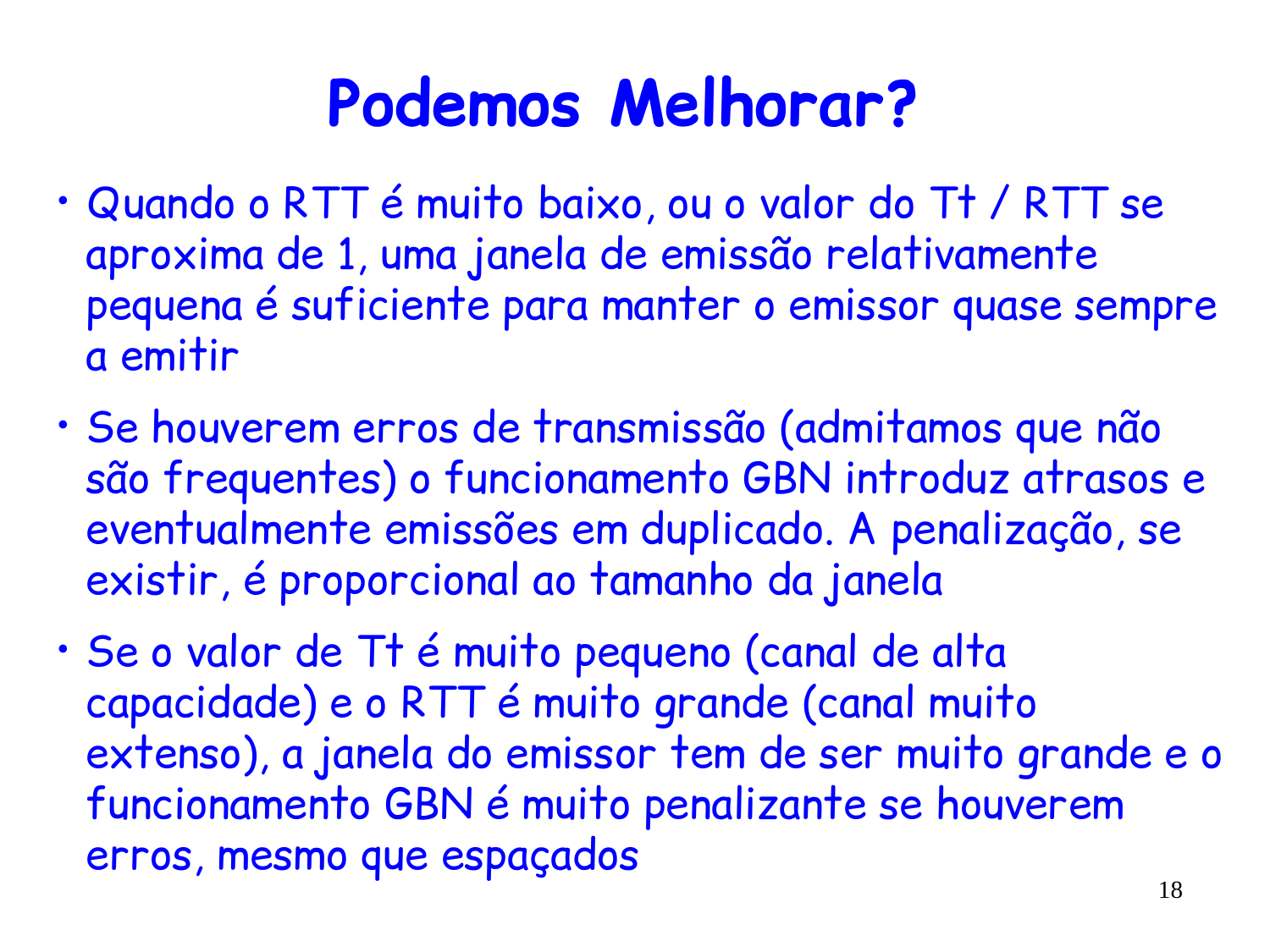

# Podemos Melhorar?
Quando o RTT é muito baixo, ou o valor do Tt / RTT se aproxima de 1, uma janela de emissão relativamente pequena é suficiente para manter o emissor quase sempre a emitir
Se houverem erros de transmissão (admitamos que não são frequentes) o funcionamento GBN introduz atrasos e eventualmente emissões em duplicado. A penalização, se existir, é proporcional ao tamanho da janela
Se o valor de Tt é muito pequeno (canal de alta capacidade) e o RTT é muito grande (canal muito extenso), a janela do emissor tem de ser muito grande e o funcionamento GBN é muito penalizante se houverem erros, mesmo que espaçados
18